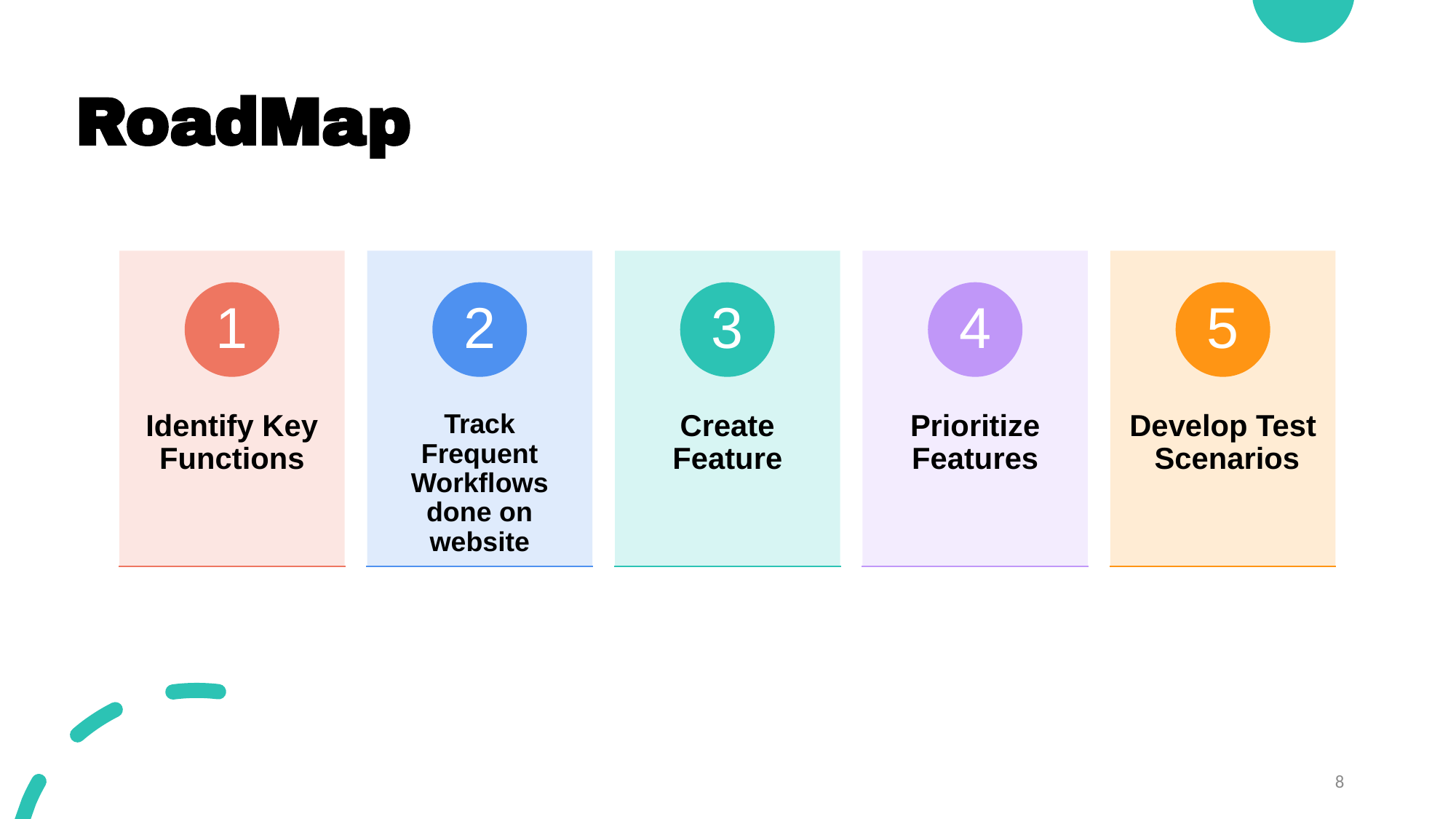

# RoadMap
Identify Key Functions
Track Frequent Workflows done on website
Create Feature
Prioritize Features
Develop Test  Scenarios
1
2
3
4
5

8